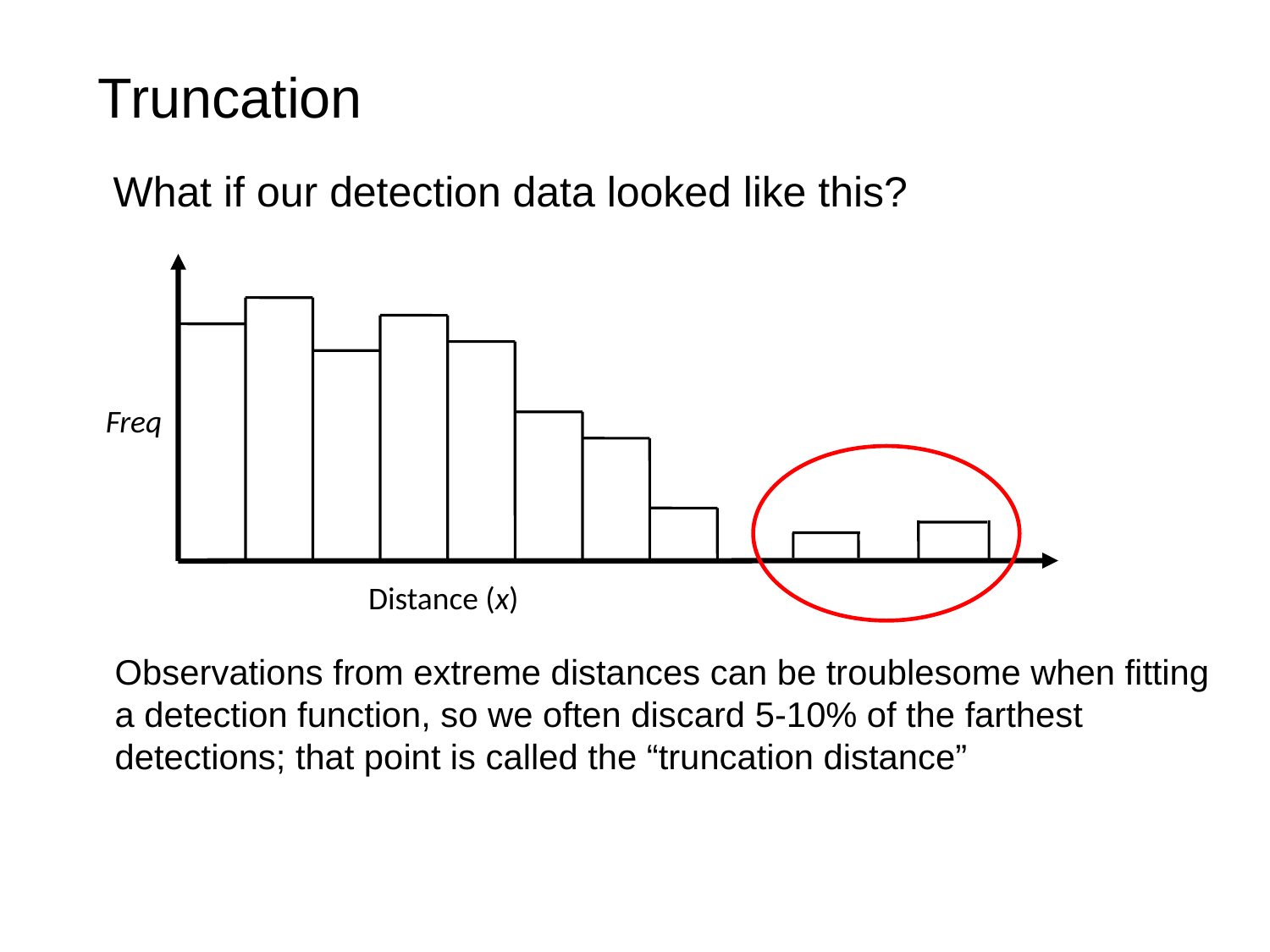

Truncation
What if our detection data looked like this?

Freq

Distance (x)

Observations from extreme distances can be troublesome when fitting a detection function, so we often discard 5-10% of the farthest detections; that point is called the “truncation distance”